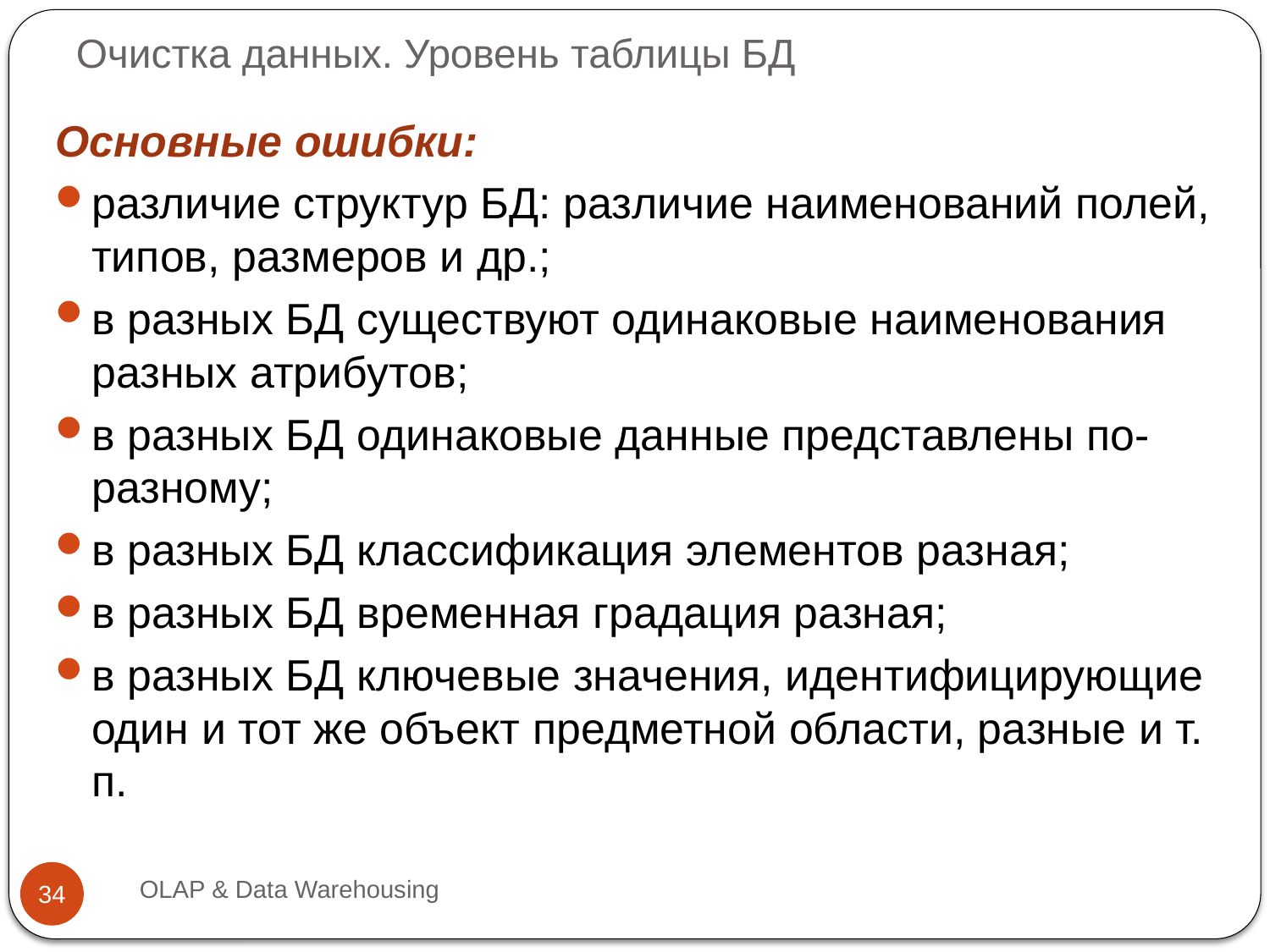

# Очистка данных. Уровень таблицы БД
Основные ошибки:
различие структур БД: различие наименований полей, типов, размеров и др.;
в разных БД существуют одинаковые наименования разных атрибутов;
в разных БД одинаковые данные представлены по-разному;
в разных БД классификация элементов разная;
в разных БД временная градация разная;
в разных БД ключевые значения, идентифицирующие один и тот же объ­ект предметной области, разные и т. п.

OLAP & Data Warehousing
34